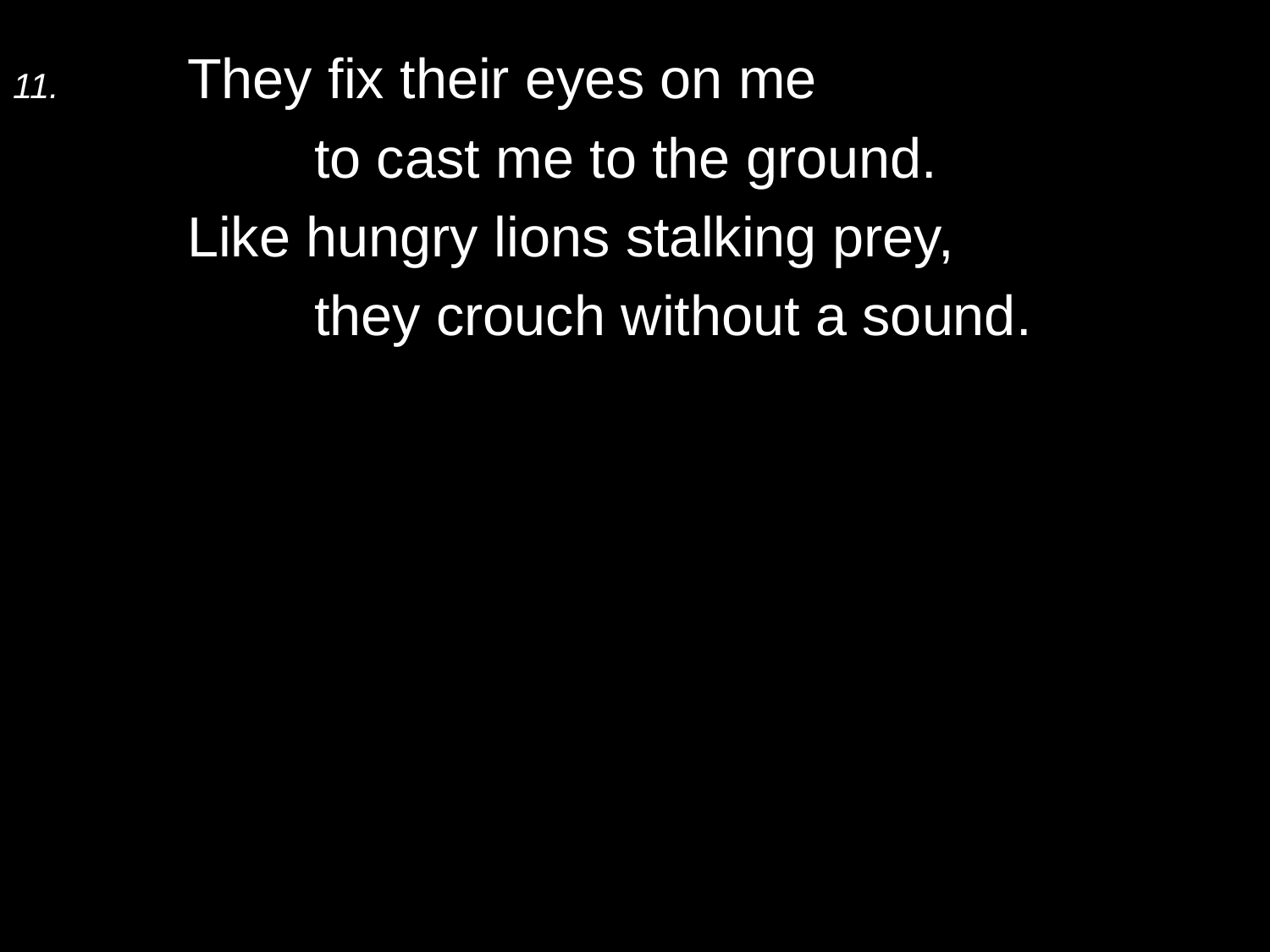

11.	They fix their eyes on me
		to cast me to the ground.
	Like hungry lions stalking prey,
		they crouch without a sound.